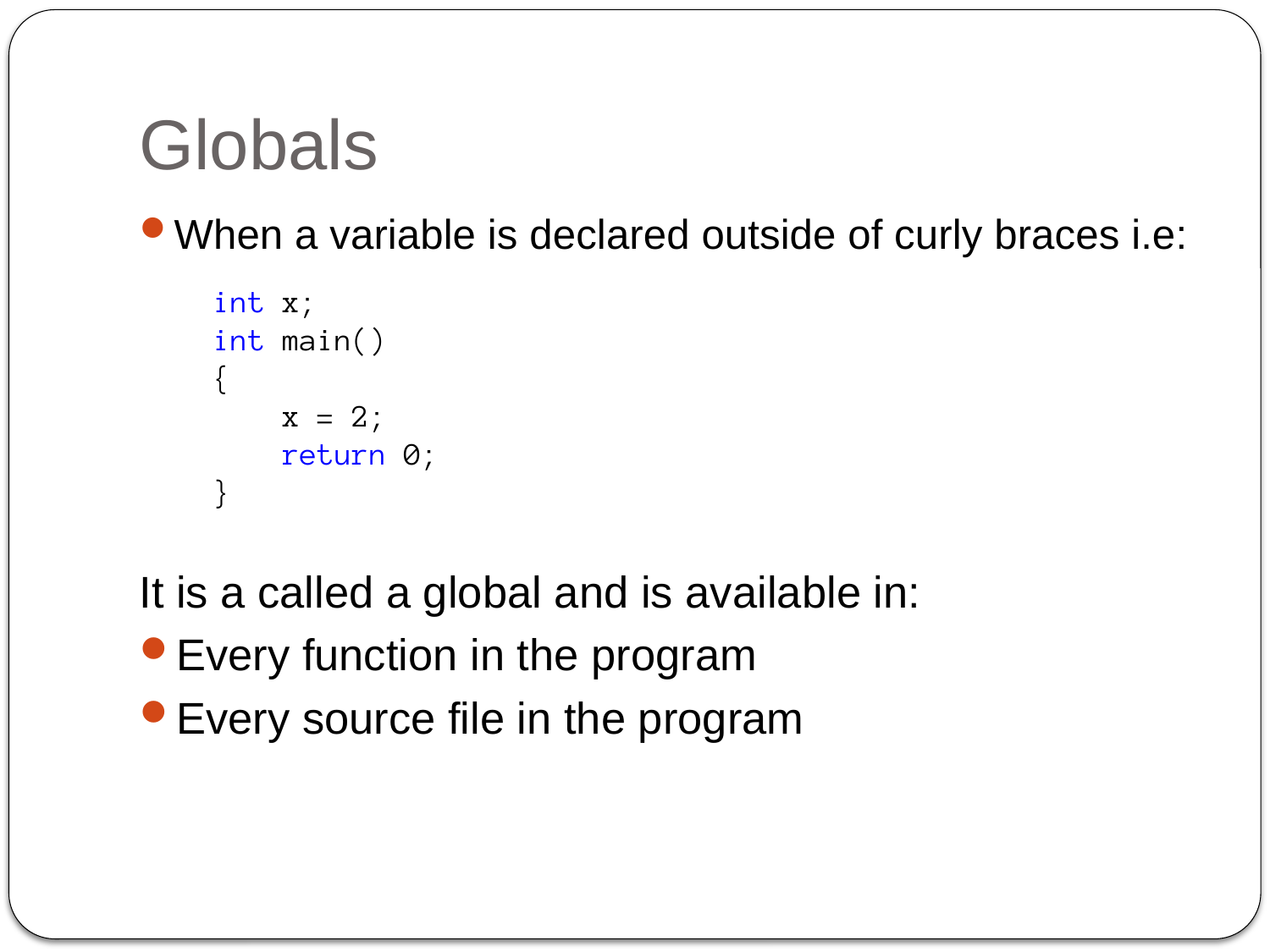

# Globals
When a variable is declared outside of curly braces i.e:

int x;
int main()
{
    x = 2;
    return 0;
}

It is a called a global and is available in:
Every function in the program
Every source file in the program